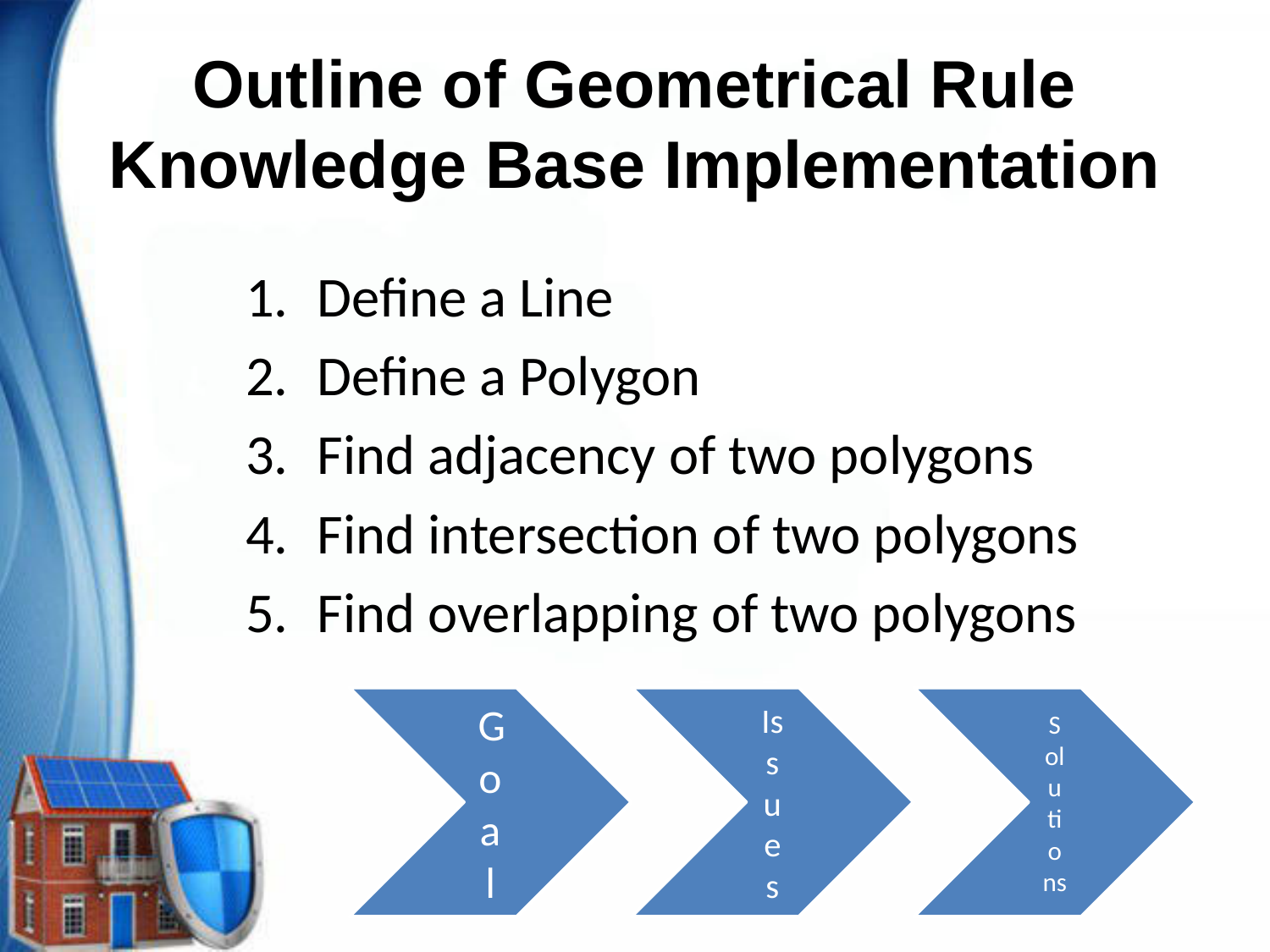

# Outline of Geometrical Rule Knowledge Base Implementation
Define a Line
Define a Polygon
Find adjacency of two polygons
Find intersection of two polygons
Find overlapping of two polygons
Goal
Issues
Solutions